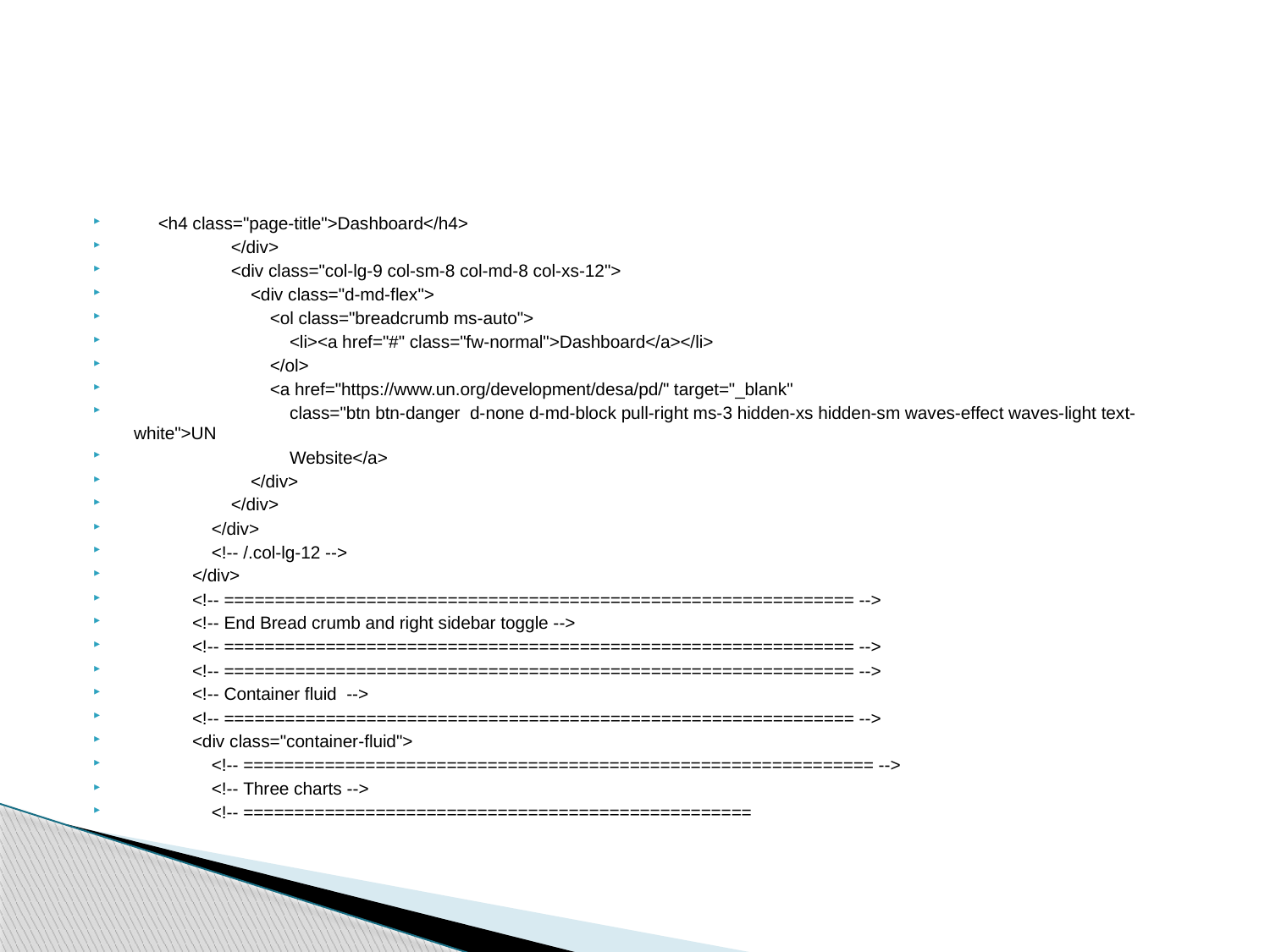

#
     <h4 class="page-title">Dashboard</h4>
                    </div>
                    <div class="col-lg-9 col-sm-8 col-md-8 col-xs-12">
                        <div class="d-md-flex">
                            <ol class="breadcrumb ms-auto">
                                <li><a href="#" class="fw-normal">Dashboard</a></li>
                            </ol>
                            <a href="https://www.un.org/development/desa/pd/" target="_blank"
                                class="btn btn-danger  d-none d-md-block pull-right ms-3 hidden-xs hidden-sm waves-effect waves-light text-white">UN
                                Website</a>
                        </div>
                    </div>
                </div>
                <!-- /.col-lg-12 -->
            </div>
            <!-- ============================================================== -->
            <!-- End Bread crumb and right sidebar toggle -->
            <!-- ============================================================== -->
            <!-- ============================================================== -->
            <!-- Container fluid  -->
            <!-- ============================================================== -->
            <div class="container-fluid">
                <!-- ============================================================== -->
                <!-- Three charts -->
                <!-- ==================================================